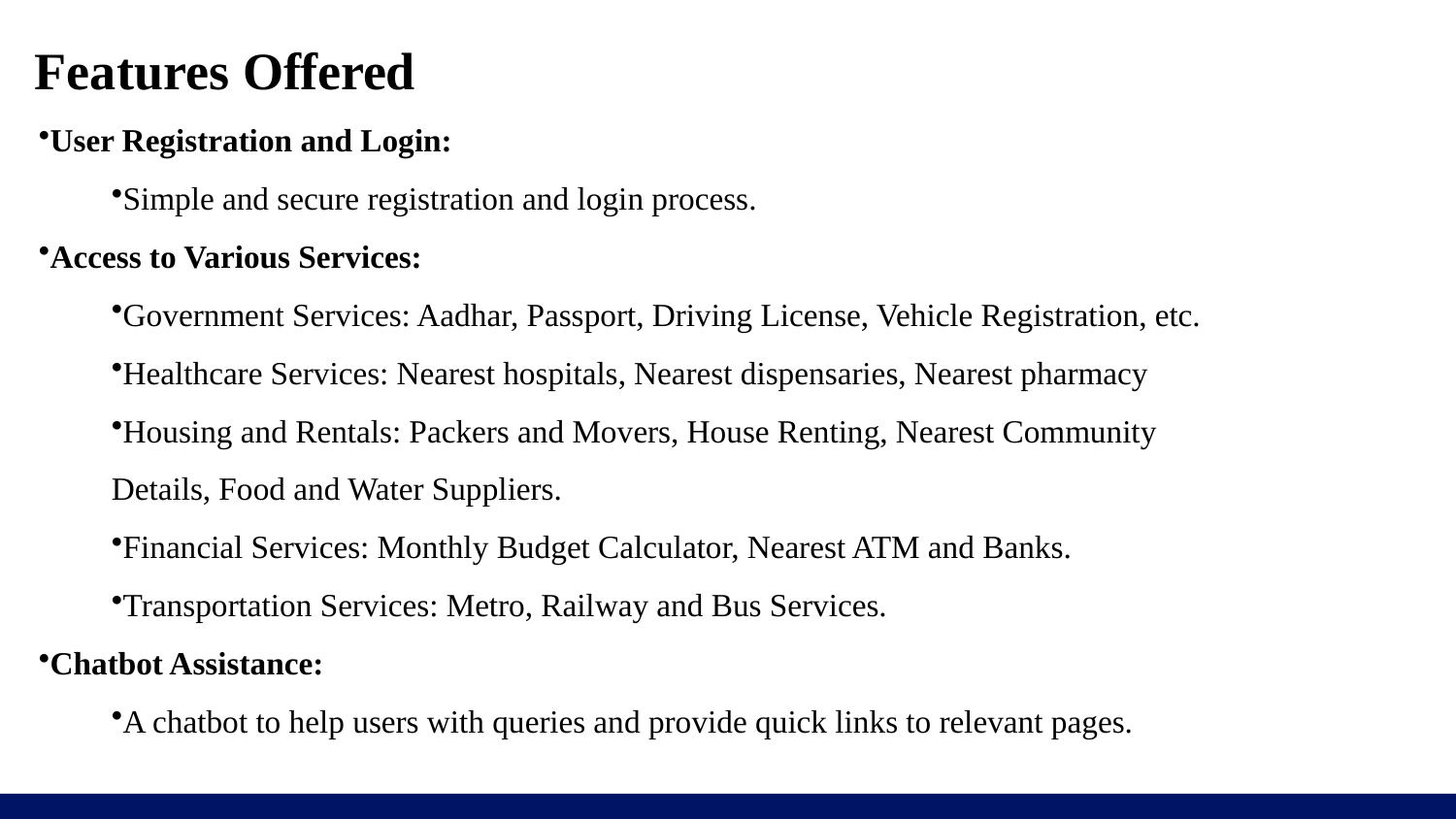

# Features Offered
User Registration and Login:
Simple and secure registration and login process.
Access to Various Services:
Government Services: Aadhar, Passport, Driving License, Vehicle Registration, etc.
Healthcare Services: Nearest hospitals, Nearest dispensaries, Nearest pharmacy
Housing and Rentals: Packers and Movers, House Renting, Nearest Community      Details, Food and Water Suppliers.
Financial Services: Monthly Budget Calculator, Nearest ATM and Banks.
Transportation Services: Metro, Railway and Bus Services.
Chatbot Assistance:
A chatbot to help users with queries and provide quick links to relevant pages.